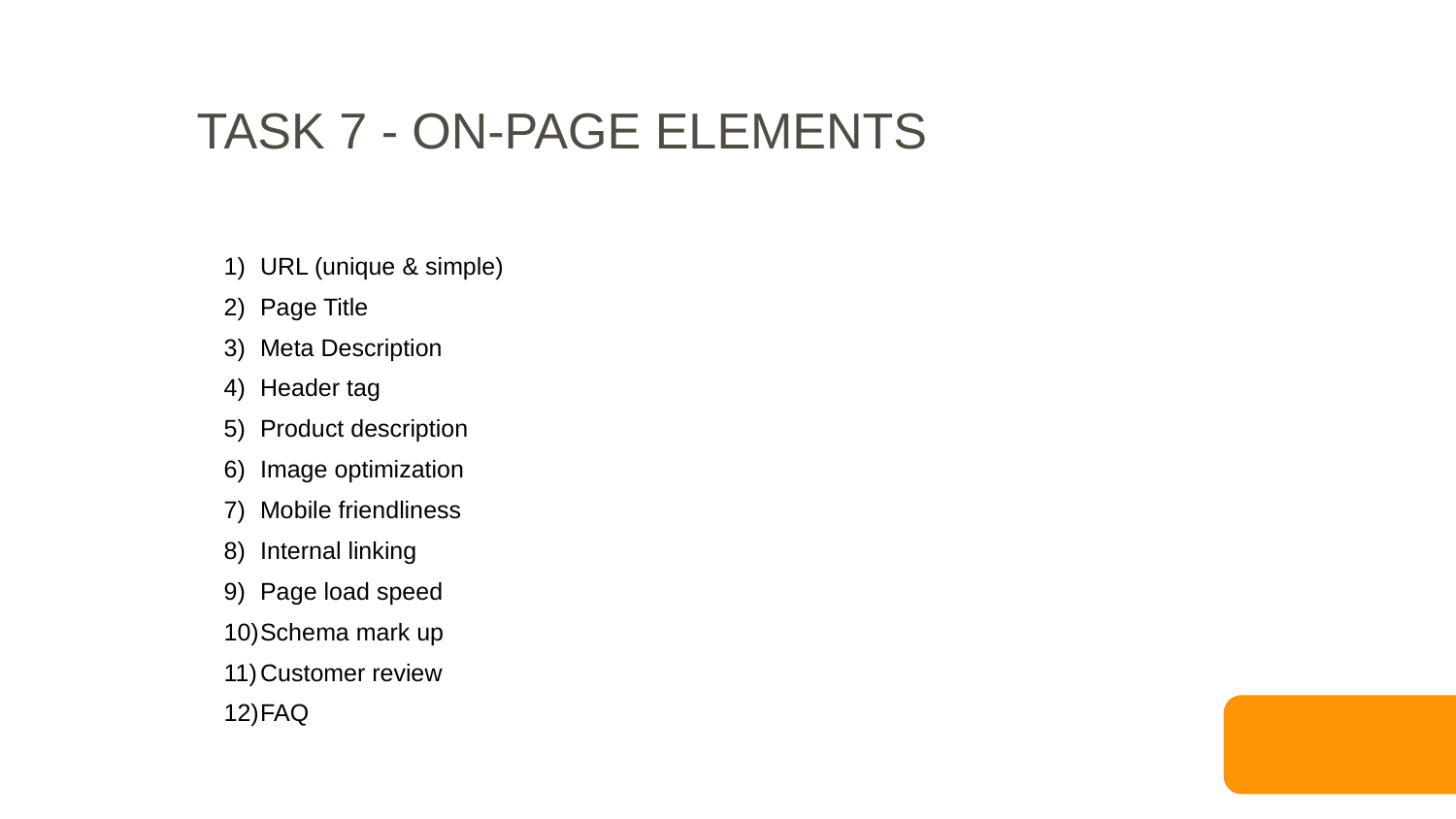

TASK 7 - ON-PAGE ELEMENTS
URL (unique & simple)
Page Title
Meta Description
Header tag
Product description
Image optimization
Mobile friendliness
Internal linking
Page load speed
Schema mark up
Customer review
FAQ